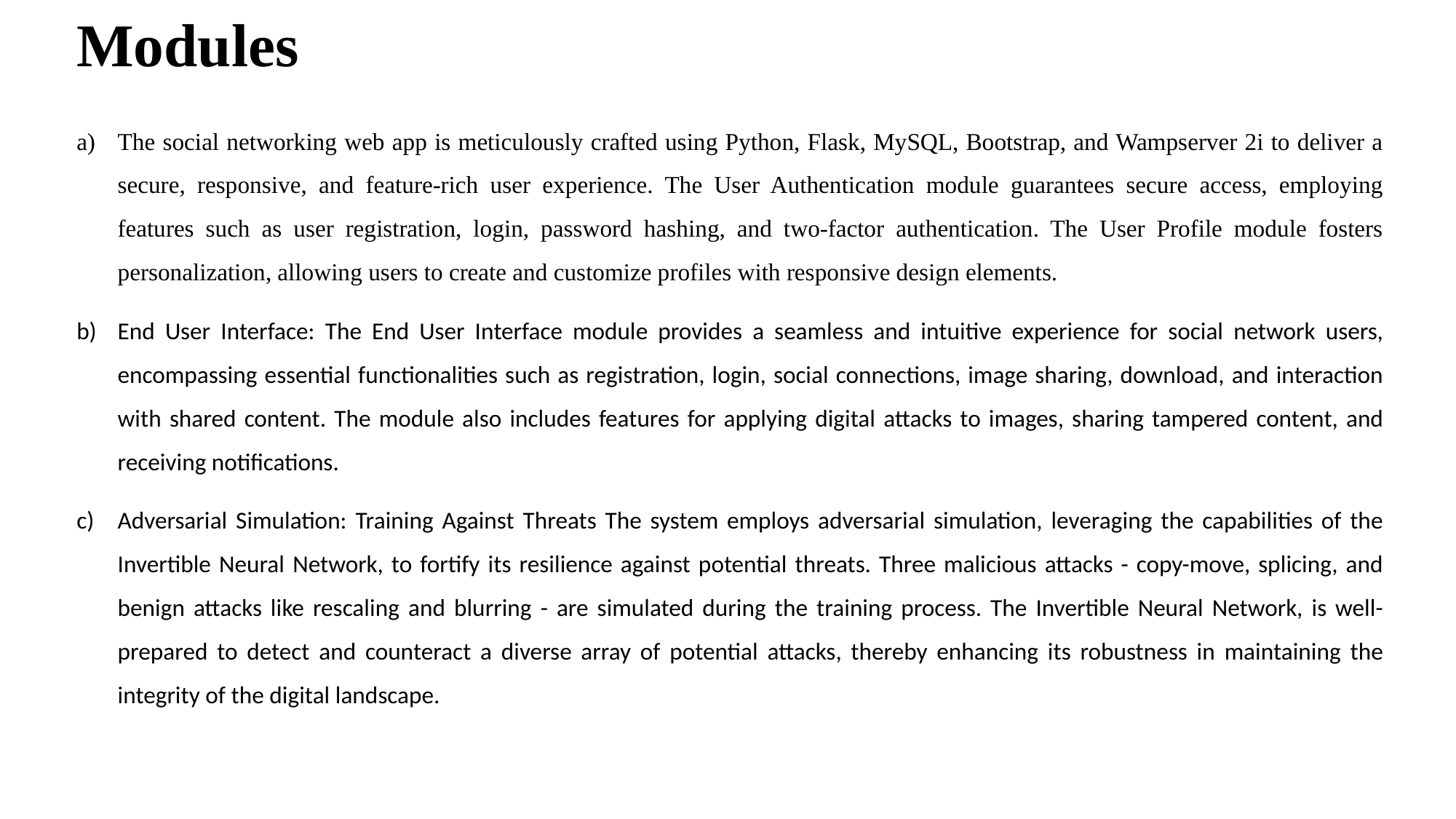

# Modules
The social networking web app is meticulously crafted using Python, Flask, MySQL, Bootstrap, and Wampserver 2i to deliver a secure, responsive, and feature-rich user experience. The User Authentication module guarantees secure access, employing features such as user registration, login, password hashing, and two-factor authentication. The User Profile module fosters personalization, allowing users to create and customize profiles with responsive design elements.
End User Interface: The End User Interface module provides a seamless and intuitive experience for social network users, encompassing essential functionalities such as registration, login, social connections, image sharing, download, and interaction with shared content. The module also includes features for applying digital attacks to images, sharing tampered content, and receiving notifications.
Adversarial Simulation: Training Against Threats The system employs adversarial simulation, leveraging the capabilities of the Invertible Neural Network, to fortify its resilience against potential threats. Three malicious attacks - copy-move, splicing, and benign attacks like rescaling and blurring - are simulated during the training process. The Invertible Neural Network, is well-prepared to detect and counteract a diverse array of potential attacks, thereby enhancing its robustness in maintaining the integrity of the digital landscape.